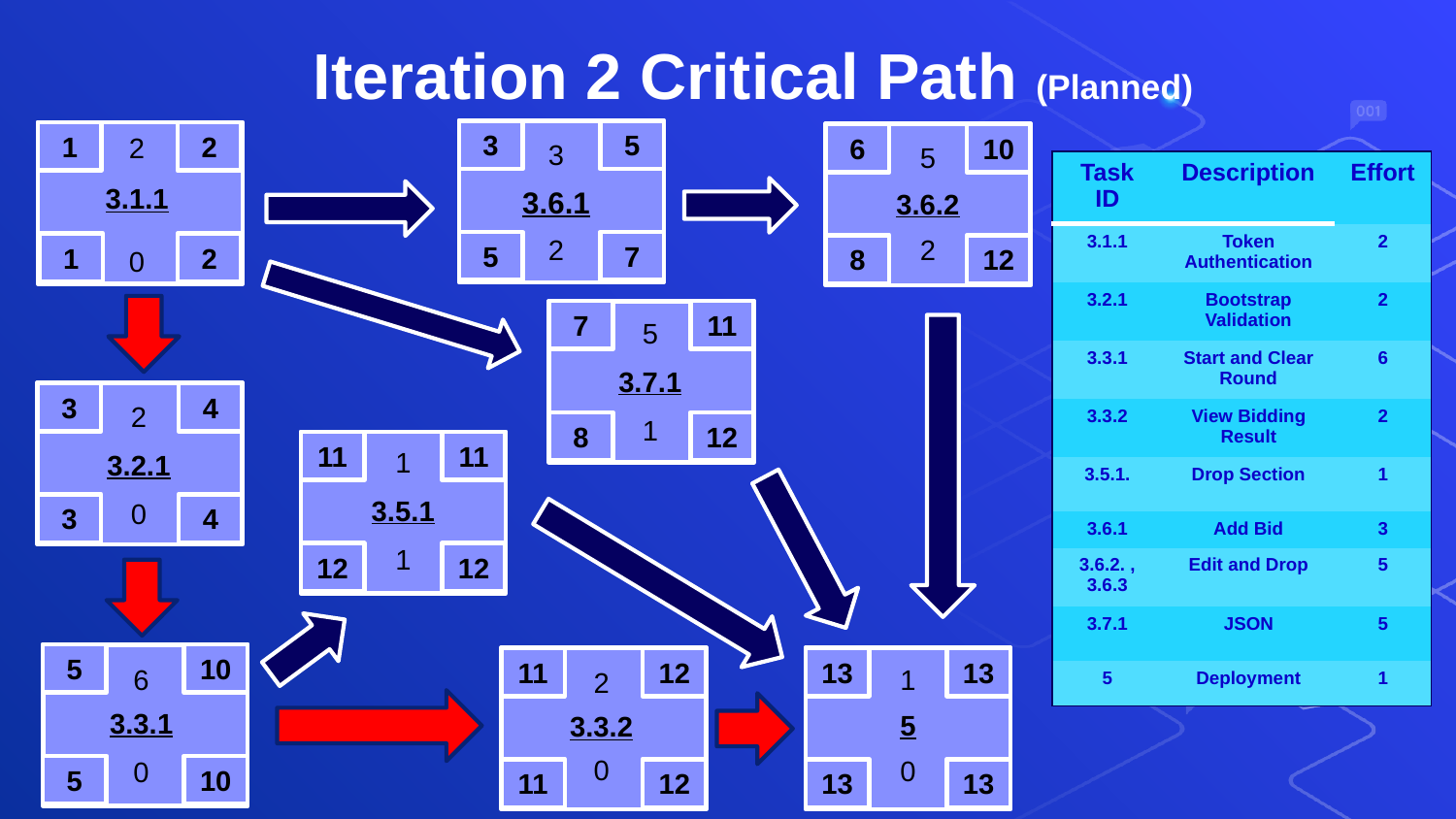

# Iteration 2 Critical Path (Planned)

3
5
5
7
3

3.6.1

2
1

2
1
2
2

3.1.1

0

6
10
8
12
5

3.6.2

2
| Task ID | Description | Effort |
| --- | --- | --- |
| 3.1.1 | Token Authentication | 2 |
| 3.2.1 | Bootstrap Validation | 2 |
| 3.3.1 | Start and Clear Round | 6 |
| 3.3.2 | View Bidding Result | 2 |
| 3.5.1. | Drop Section | 1 |
| 3.6.1 | Add Bid | 3 |
| 3.6.2. , 3.6.3 | Edit and Drop | 5 |
| 3.7.1 | JSON | 5 |
| 5 | Deployment | 1 |

7
11
8
12
5

3.7.1

1

3
4
3
4
2

3.2.1

0

11
11
12
12
1

3.5.1

1

5
10
5
10
6

3.3.1

0

11
12
11
12
2

3.3.2

0

13
13
13
13
1

5

0